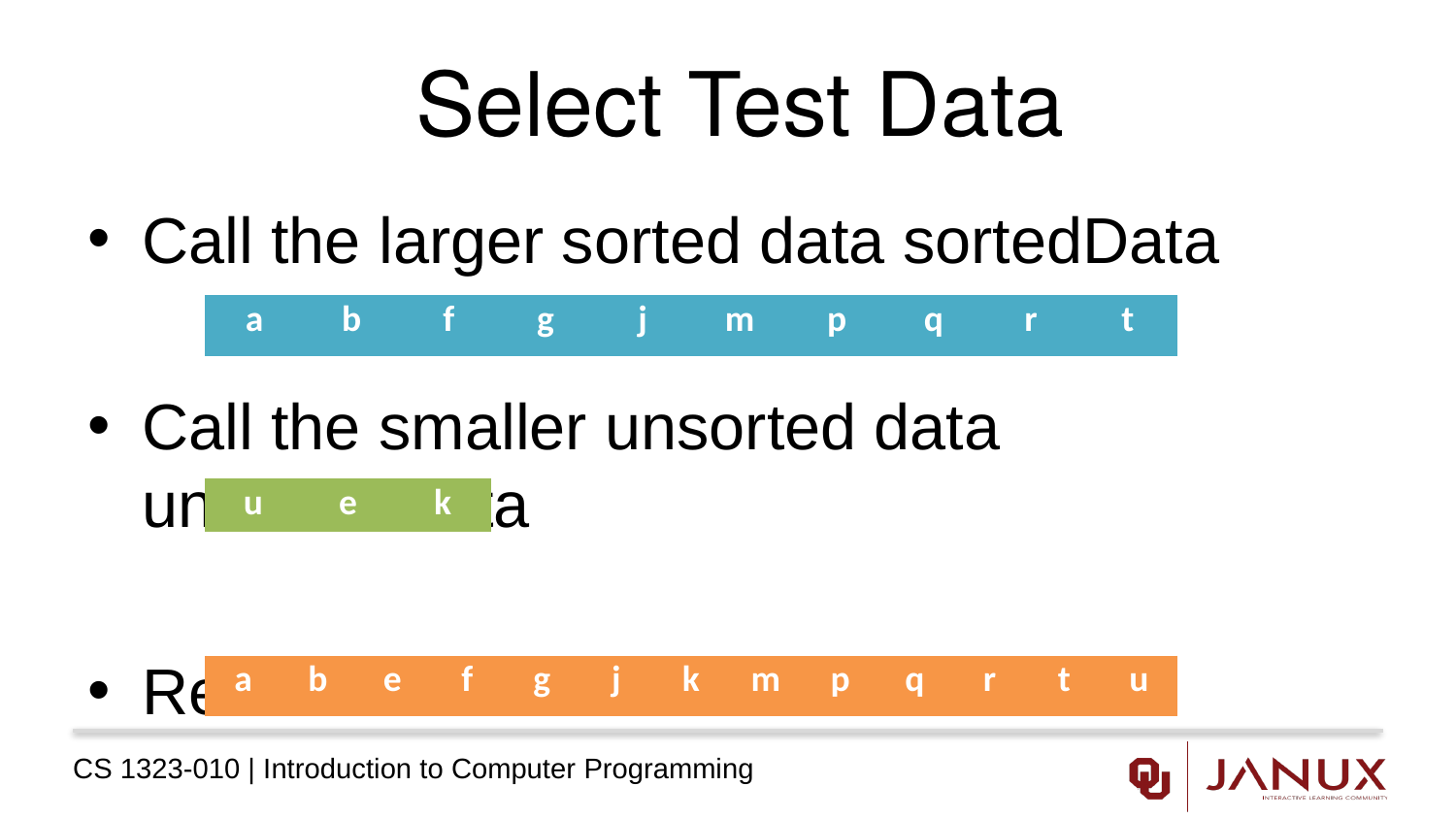

# Select Test Data
Call the larger sorted data sortedData

Call the smaller unsorted data unsortedData

Result should be

| a | b | f | g | j | m | p | q | r | t |
| --- | --- | --- | --- | --- | --- | --- | --- | --- | --- |
| u | e | k |
| --- | --- | --- |
| a | b | e | f | g | j | k | m | p | q | r | t | u |
| --- | --- | --- | --- | --- | --- | --- | --- | --- | --- | --- | --- | --- |